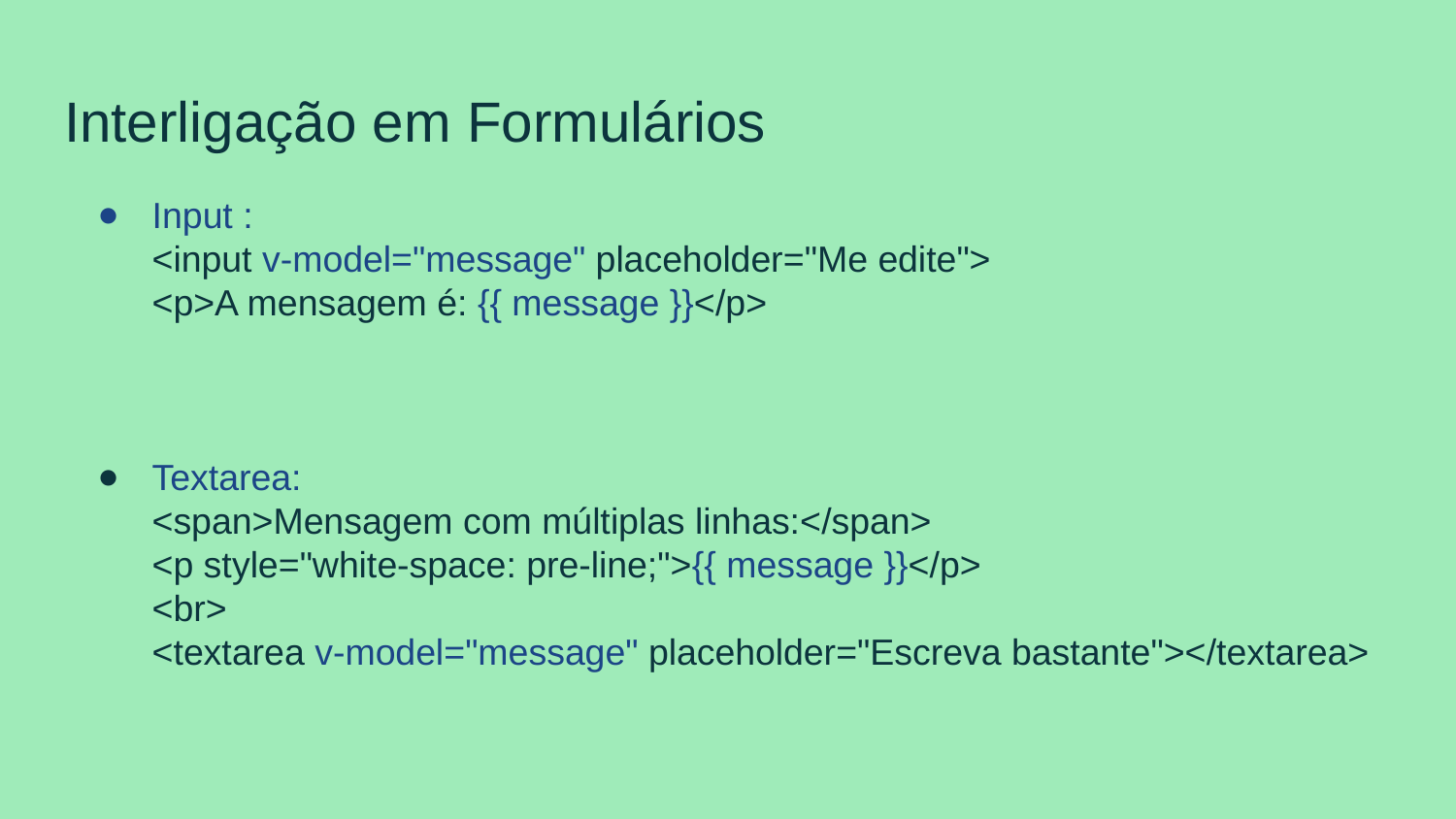

# Interligação em Formulários
Input :
<input v-model="message" placeholder="Me edite">
<p>A mensagem é: {{ message }}</p>

Textarea:
<span>Mensagem com múltiplas linhas:</span>
<p style="white-space: pre-line;">{{ message }}</p>
<br>
<textarea v-model="message" placeholder="Escreva bastante"></textarea>